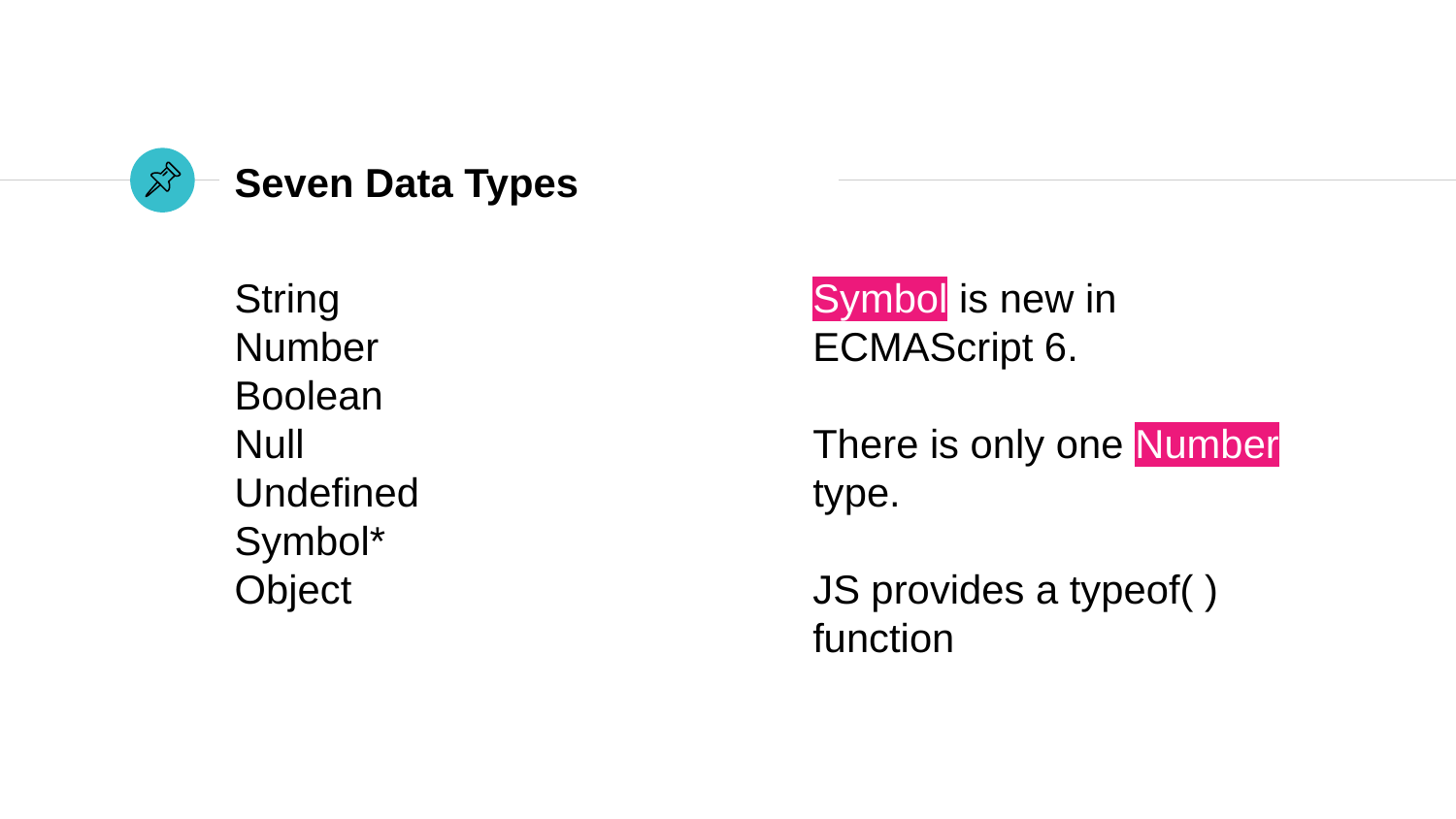

# Seven Data Types

String
Number
Boolean
Null
Undefined
Symbol*
Object
Symbol is new in
ECMAScript 6.

There is only one Number type.

JS provides a typeof( ) function